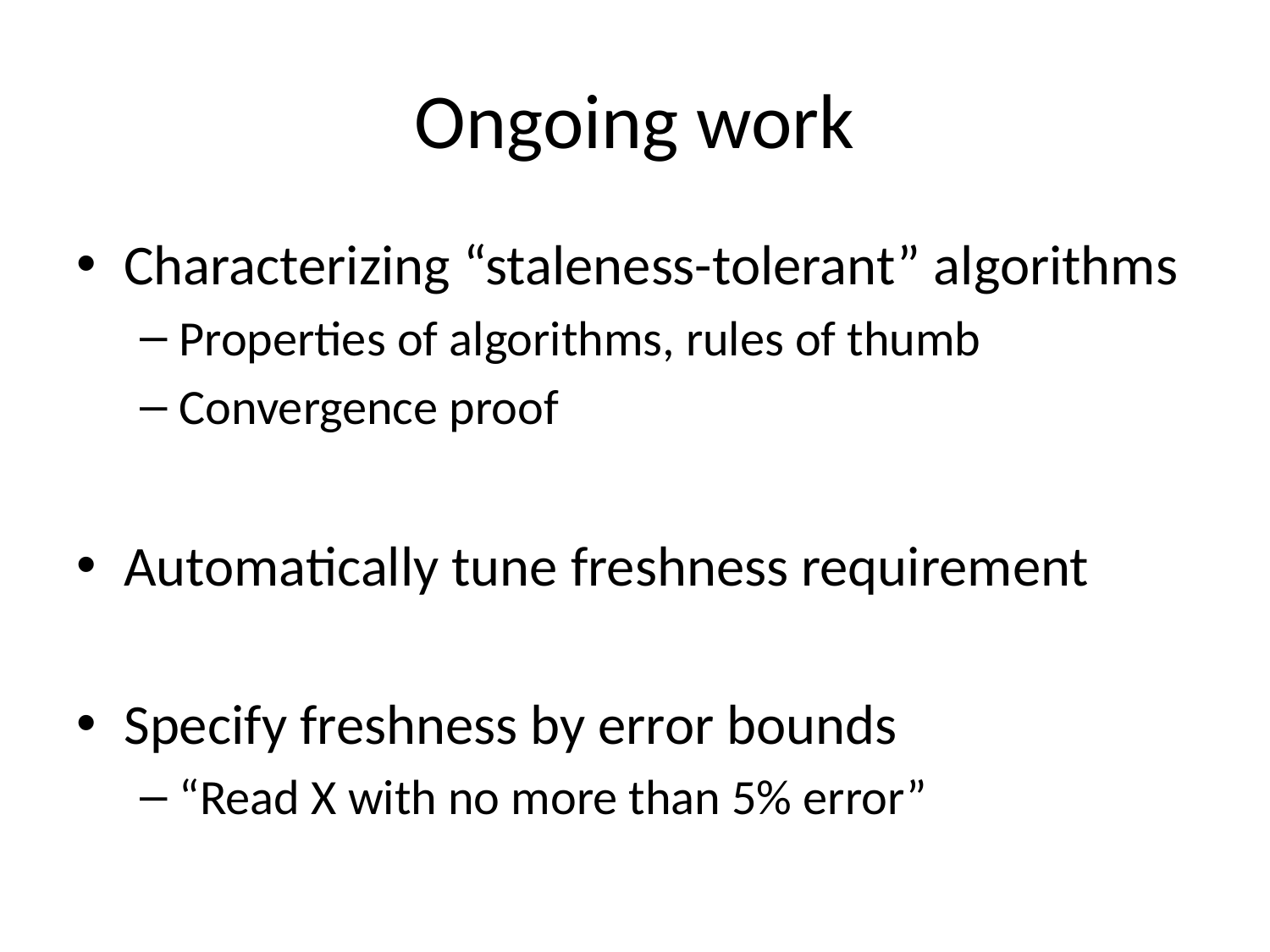

# Ongoing work
Characterizing “staleness-tolerant” algorithms
Properties of algorithms, rules of thumb
Convergence proof

Automatically tune freshness requirement

Specify freshness by error bounds
“Read X with no more than 5% error”